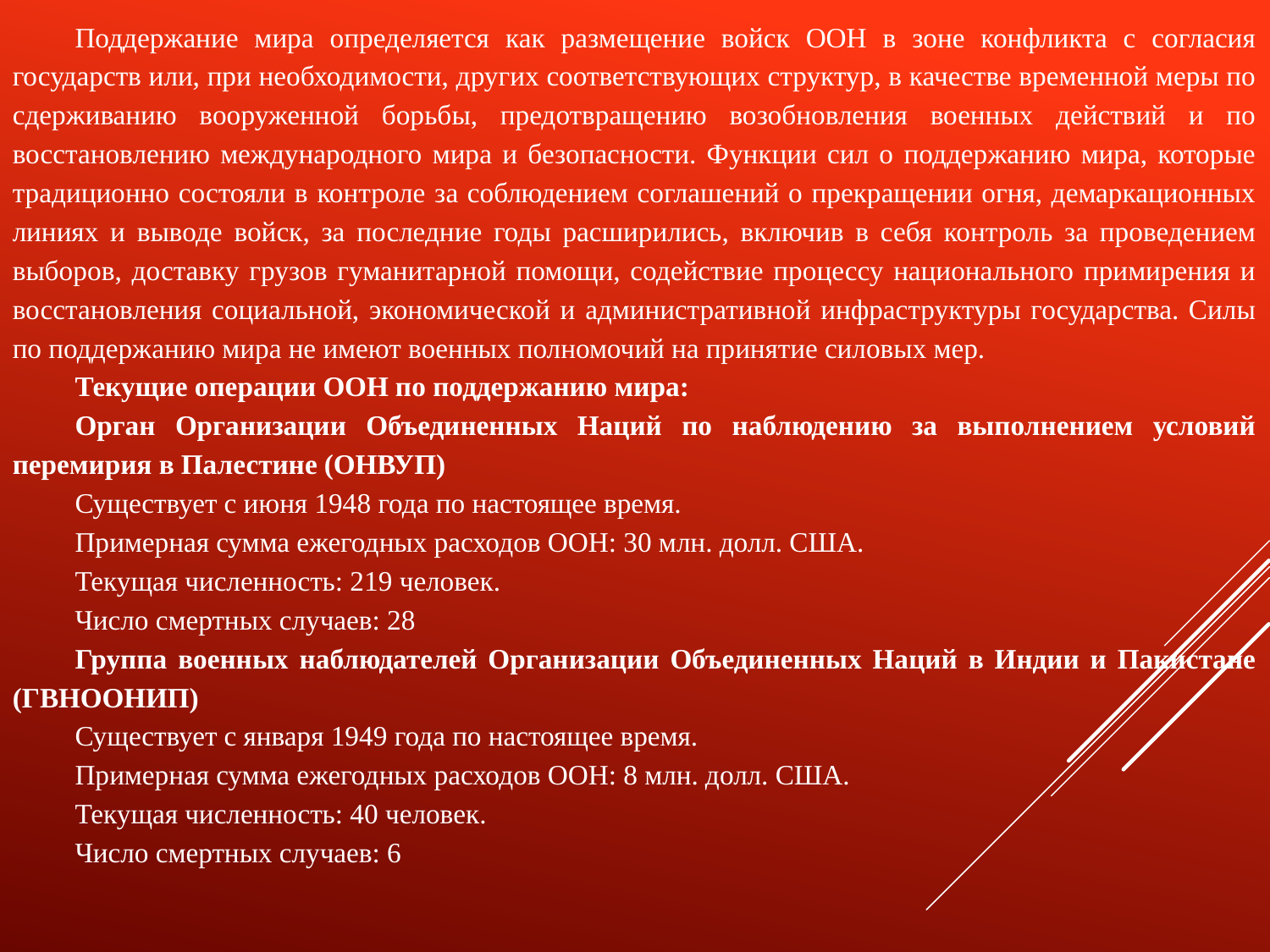

Поддержание мира определяется как размещение войск ООН в зоне конфликта с согласия государств или, при необходимости, других соответствующих структур, в качестве временной меры по сдерживанию вооруженной борьбы, предотвращению возобновления военных действий и по восстановлению международного мира и безопасности. Функции сил о поддержанию мира, которые традиционно состояли в контроле за соблюдением соглашений о прекращении огня, демаркационных линиях и выводе войск, за последние годы расширились, включив в себя контроль за проведением выборов, доставку грузов гуманитарной помощи, содействие процессу национального примирения и восстановления социальной, экономической и административной инфраструктуры государства. Силы по поддержанию мира не имеют военных полномочий на принятие силовых мер.
Текущие операции ООН по поддержанию мира:
Орган Организации Объединенных Наций по наблюдению за выполнением условий перемирия в Палестине (ОНВУП)
Существует с июня 1948 года по настоящее время.
Примерная сумма ежегодных расходов ООН: 30 млн. долл. США.
Текущая численность: 219 человек.
Число смертных случаев: 28
Группа военных наблюдателей Организации Объединенных Наций в Индии и Пакистане (ГВНООНИП)
Существует с января 1949 года по настоящее время.
Примерная сумма ежегодных расходов ООН: 8 млн. долл. США.
Текущая численность: 40 человек.
Число смертных случаев: 6